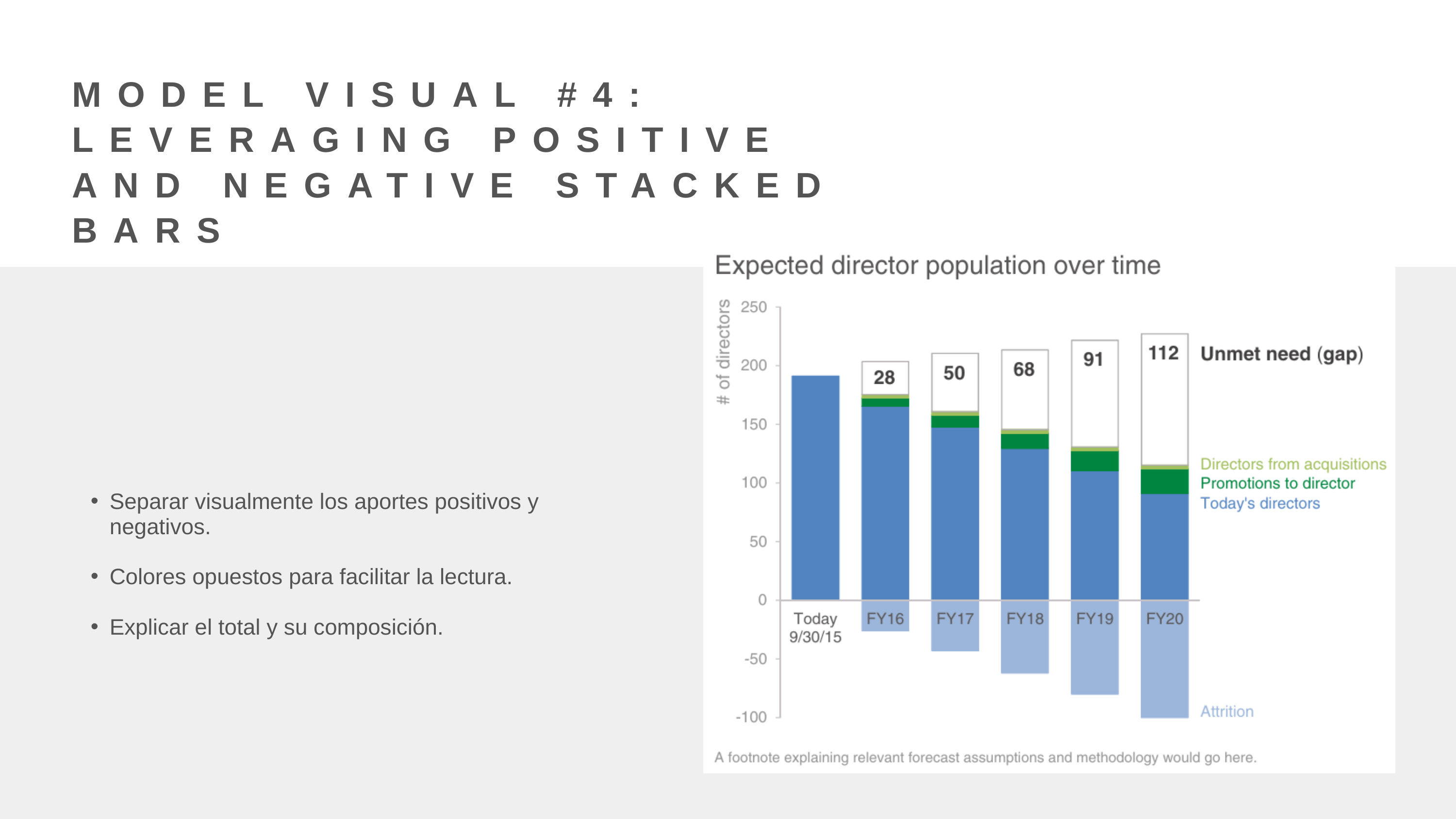

MODEL VISUAL #4: LEVERAGING POSITIVE AND NEGATIVE STACKED BARS

Separar visualmente los aportes positivos y negativos.

Colores opuestos para facilitar la lectura.

Explicar el total y su composición.